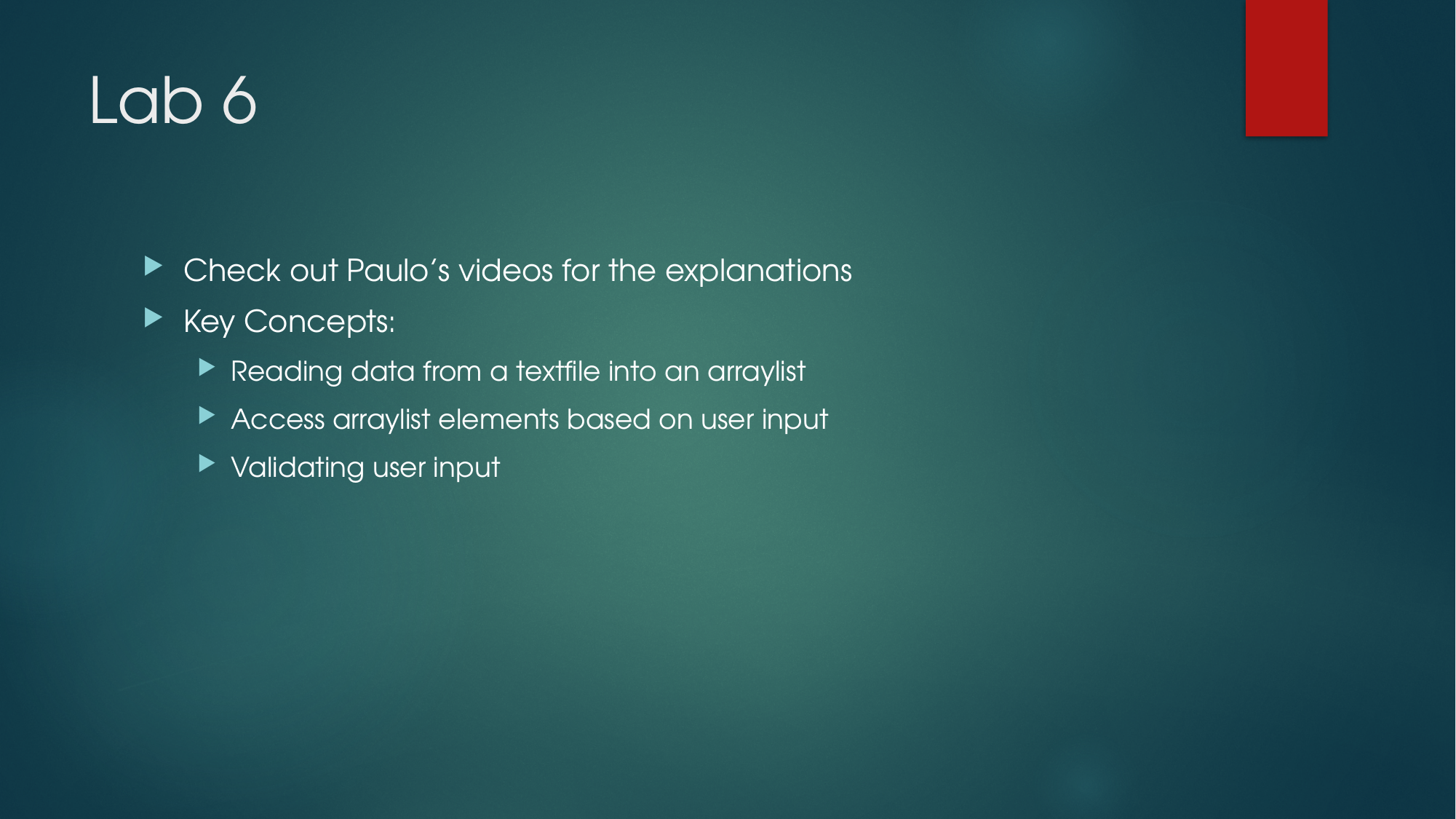

# Lab 6
Check out Paulo’s videos for the explanations
Key Concepts:
Reading data from a textfile into an arraylist
Access arraylist elements based on user input
Validating user input